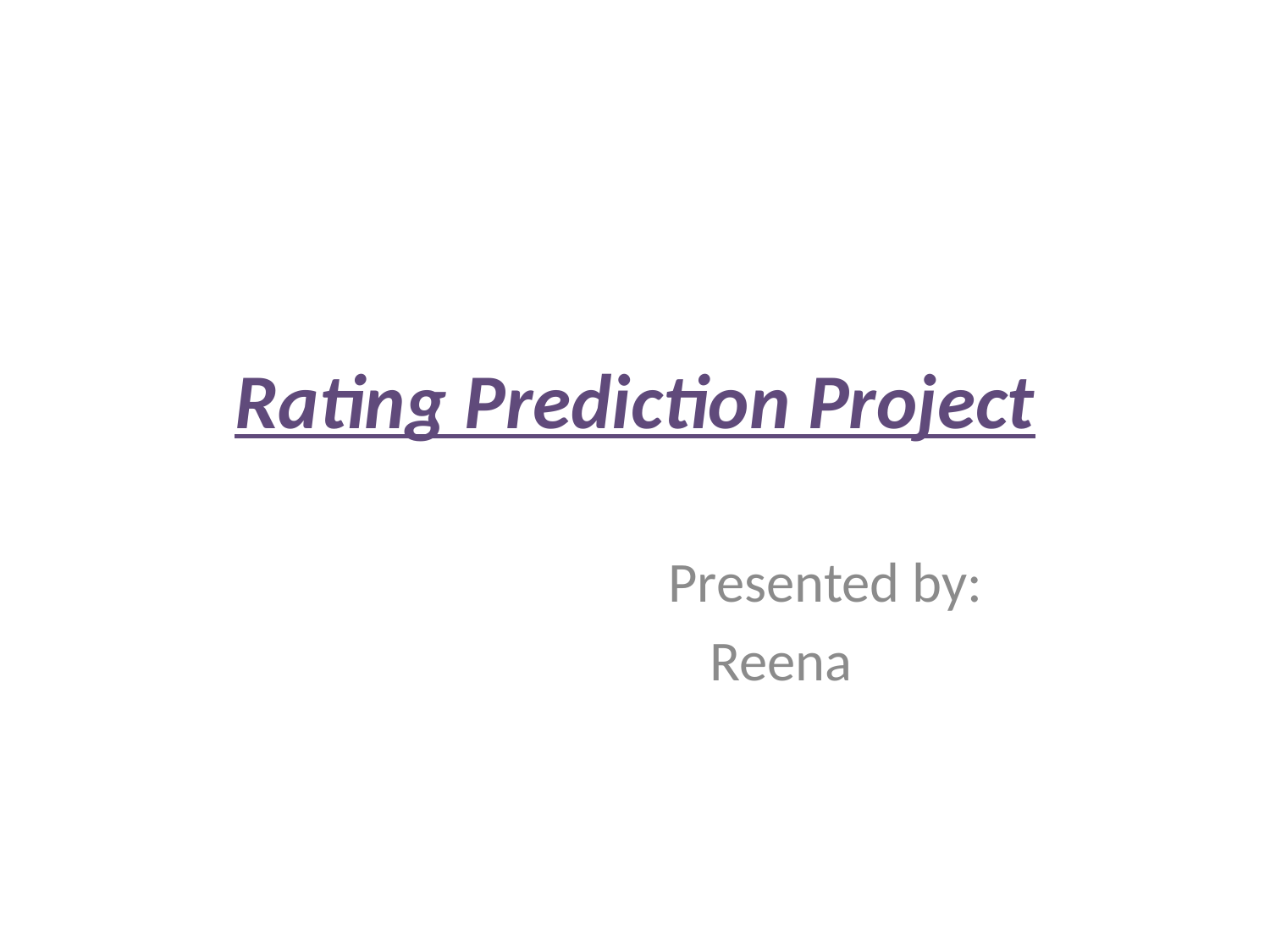

# Rating Prediction Project
                              Presented by:
                       Reena